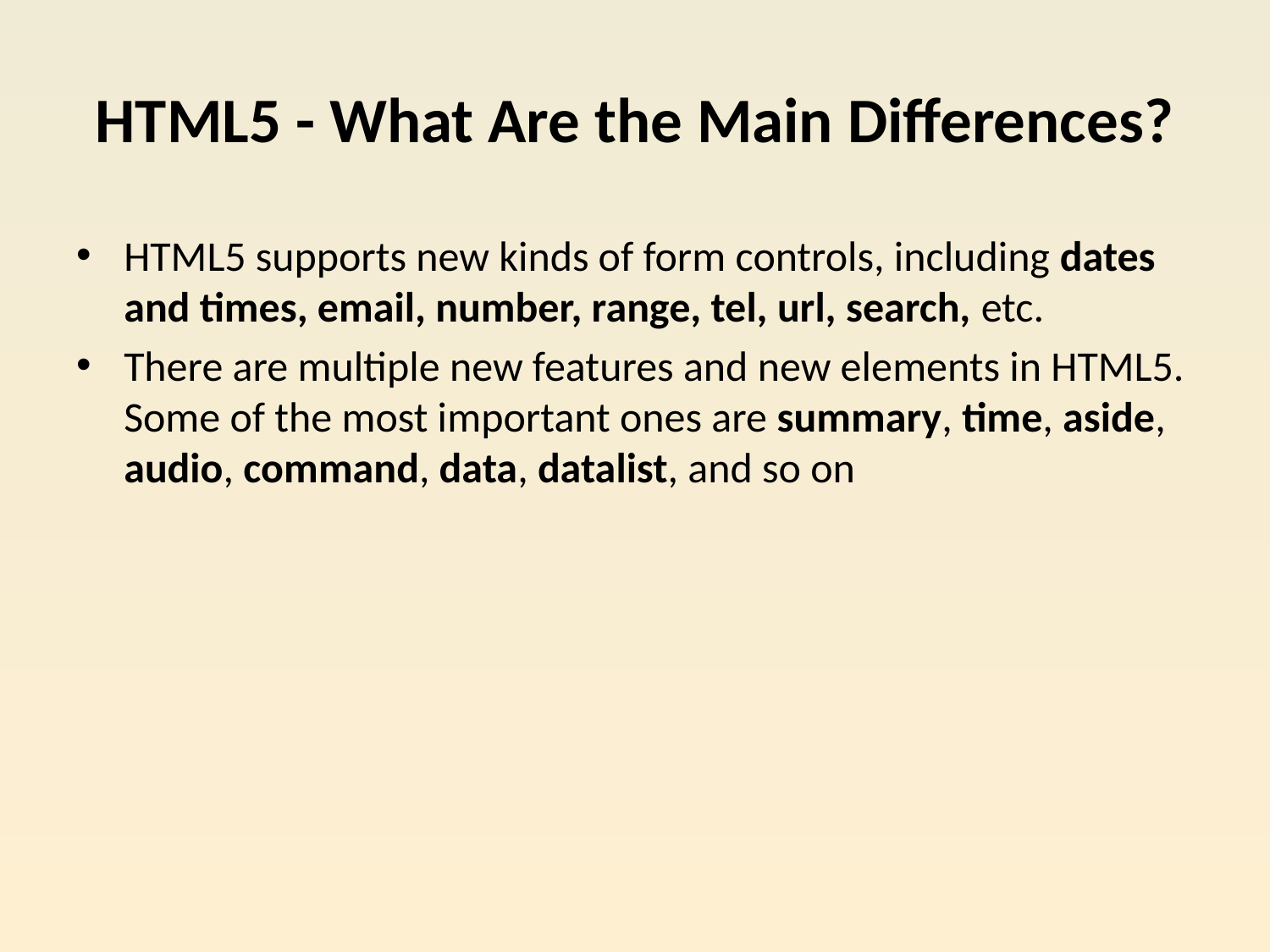

# HTML5 - What Are the Main Differences?
HTML5 supports new kinds of form controls, including dates and times, email, number, range, tel, url, search, etc.
There are multiple new features and new elements in HTML5. Some of the most important ones are summary, time, aside, audio, command, data, datalist, and so on